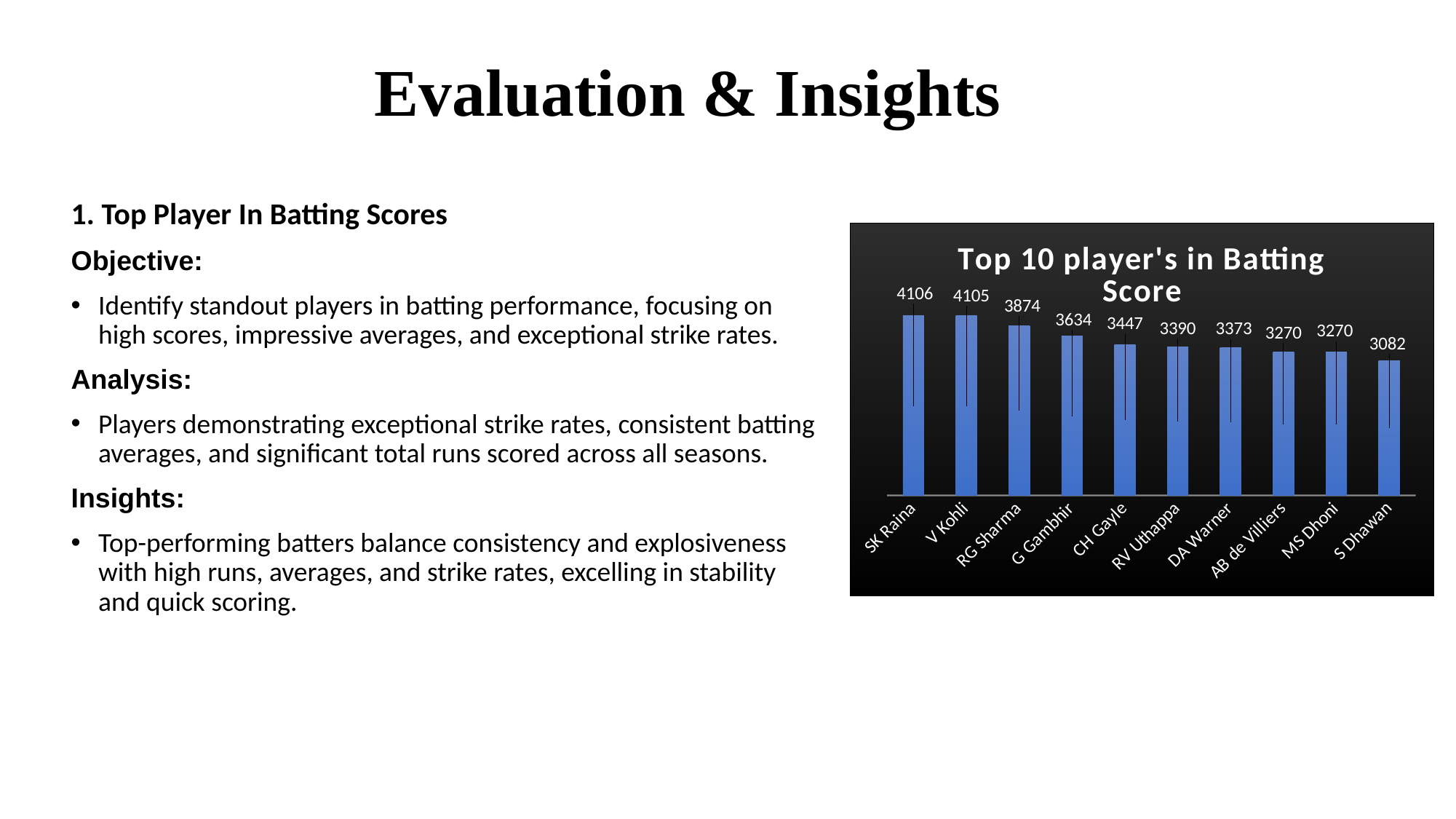

# Evaluation & Insights
1. Top Player In Batting Scores
Objective:
Identify standout players in batting performance, focusing on high scores, impressive averages, and exceptional strike rates.
Analysis:
Players demonstrating exceptional strike rates, consistent batting averages, and significant total runs scored across all seasons.
Insights:
Top-performing batters balance consistency and explosiveness with high runs, averages, and strike rates, excelling in stability and quick scoring.

### Chart: Top 10 player's in Batting Score

| Category | Total_score |
|---|---|
| SK Raina | 4106.0 |
| V Kohli | 4105.0 |
| RG Sharma | 3874.0 |
| G Gambhir | 3634.0 |
| CH Gayle | 3447.0 |
| RV Uthappa | 3390.0 |
| DA Warner | 3373.0 |
| AB de Villiers | 3270.0 |
| MS Dhoni | 3270.0 |
| S Dhawan | 3082.0 |